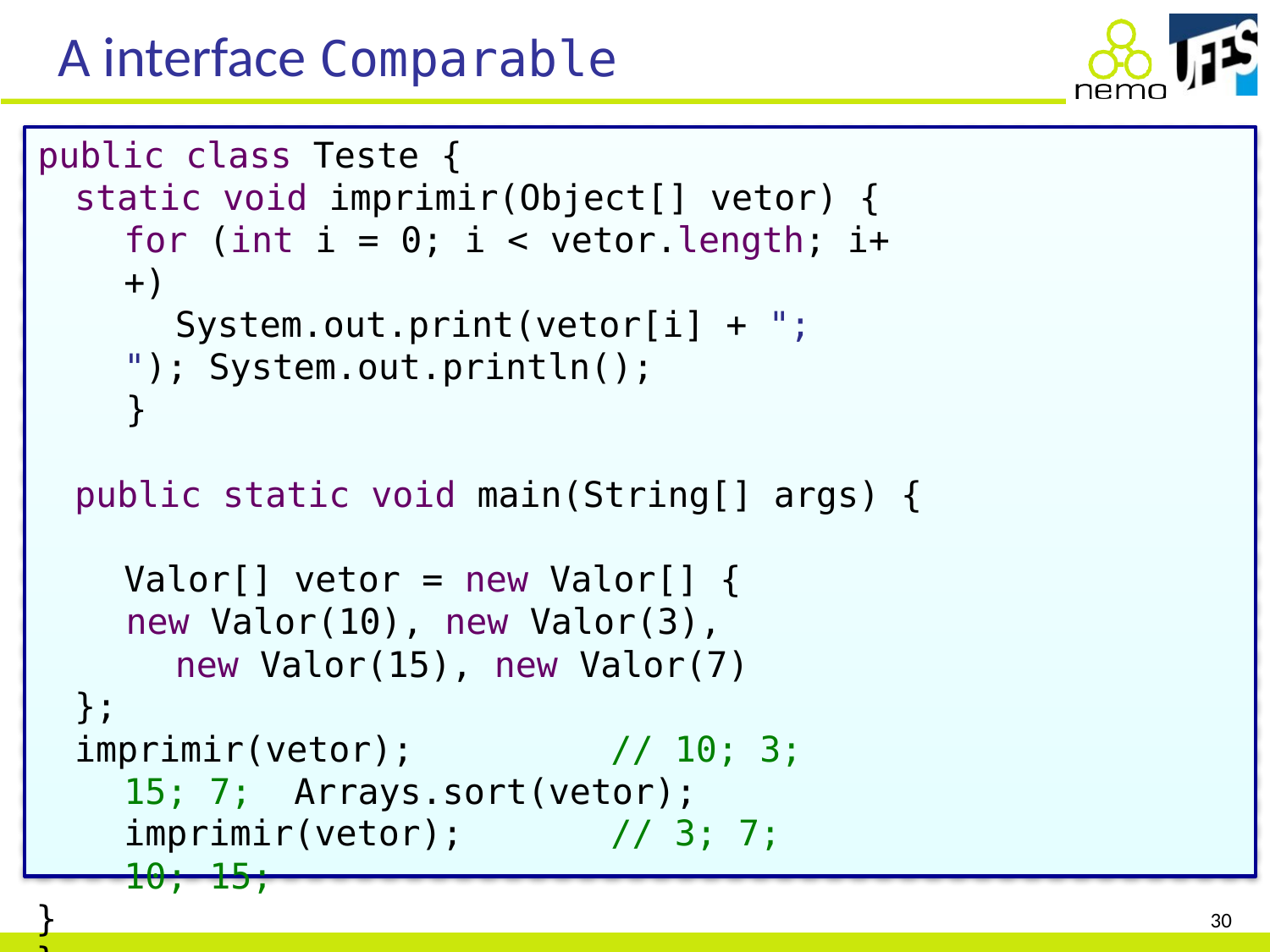

# A interface Comparable

public class Teste {
static void imprimir(Object[] vetor) {
	for (int i = 0; i < vetor.length; i++)
System.out.print(vetor[i] + "; "); System.out.println();
}

public static void main(String[] args) {
	Valor[] vetor = new Valor[] {
new Valor(10), new Valor(3),  new Valor(15), new Valor(7)
};
imprimir(vetor);	// 10; 3; 15; 7;  Arrays.sort(vetor);  imprimir(vetor);	// 3; 7; 10; 15;
}
}
30